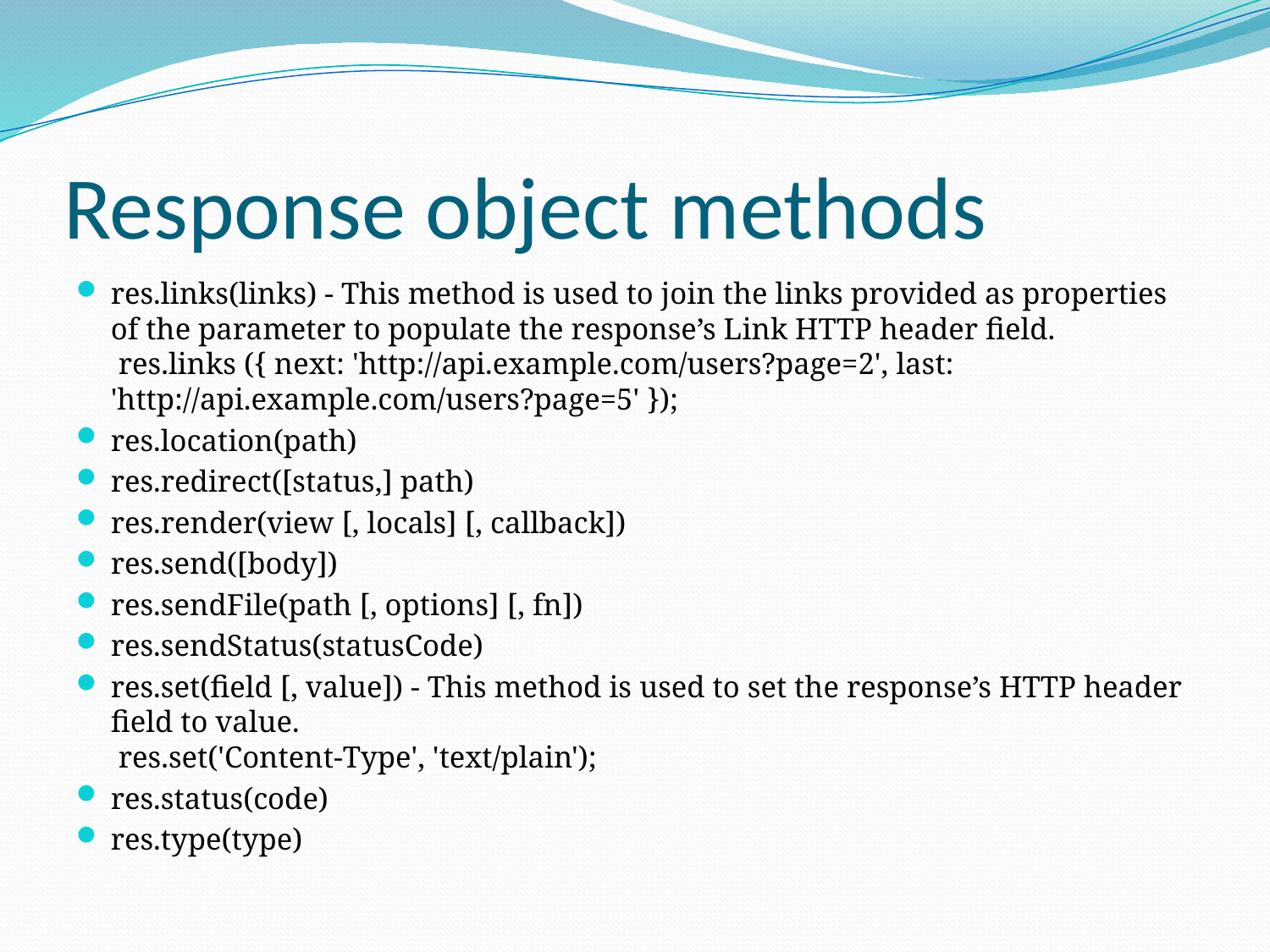

# Response object methods
res.links(links) - This method is used to join the links provided as properties of the parameter to populate the response’s Link HTTP header field.
 res.links ({ next: 'http://api.example.com/users?page=2', last: 'http://api.example.com/users?page=5' });
res.location(path)
res.redirect([status,] path)
res.render(view [, locals] [, callback])
res.send([body])
res.sendFile(path [, options] [, fn])
res.sendStatus(statusCode)
res.set(field [, value]) - This method is used to set the response’s HTTP header field to value.
 res.set('Content-Type', 'text/plain');
res.status(code)
res.type(type)